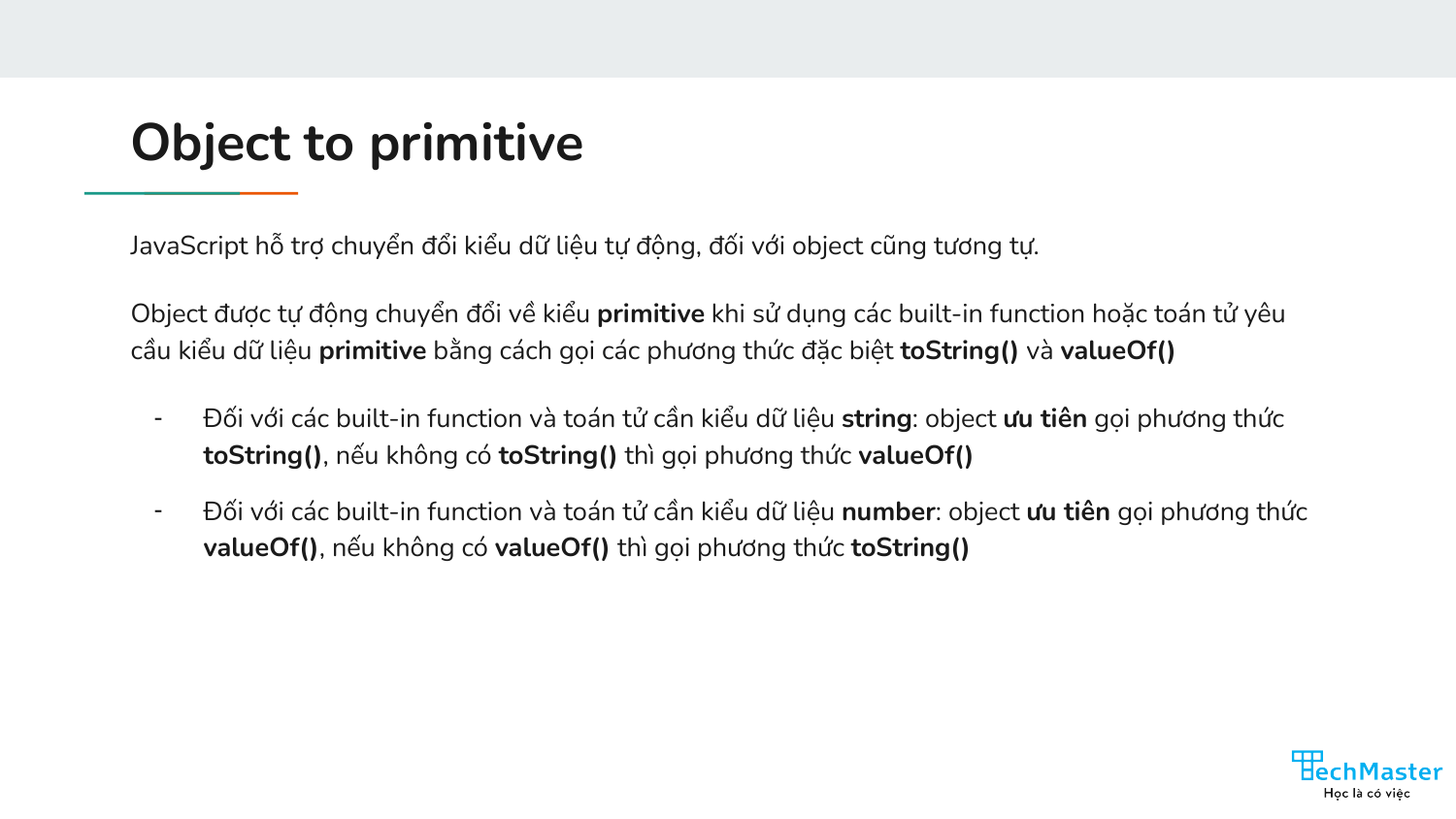

# Object to primitive
JavaScript hỗ trợ chuyển đổi kiểu dữ liệu tự động, đối với object cũng tương tự.
Object được tự động chuyển đổi về kiểu primitive khi sử dụng các built-in function hoặc toán tử yêu cầu kiểu dữ liệu primitive bằng cách gọi các phương thức đặc biệt toString() và valueOf()
Đối với các built-in function và toán tử cần kiểu dữ liệu string: object ưu tiên gọi phương thức toString(), nếu không có toString() thì gọi phương thức valueOf()
Đối với các built-in function và toán tử cần kiểu dữ liệu number: object ưu tiên gọi phương thức valueOf(), nếu không có valueOf() thì gọi phương thức toString()